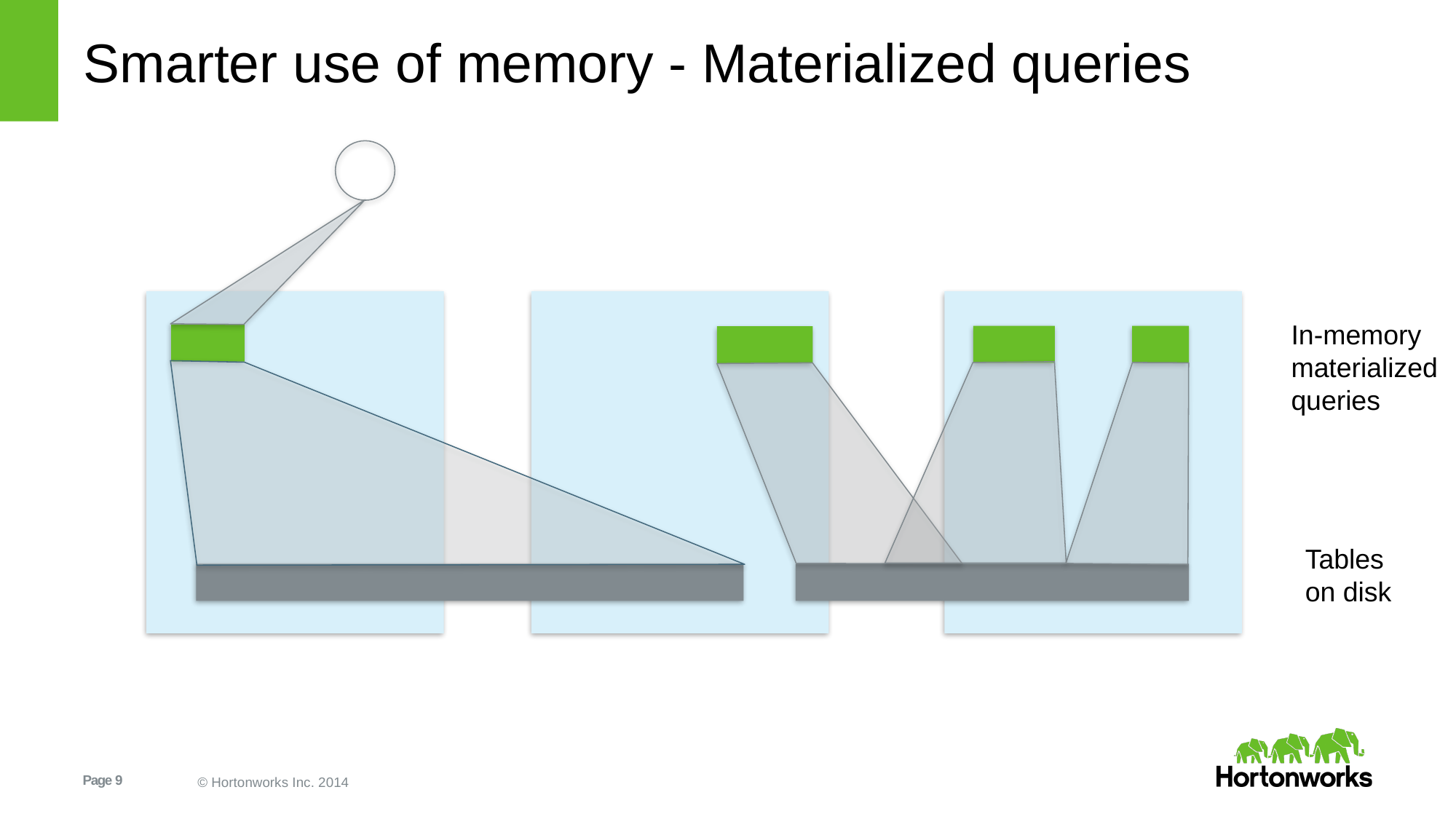

# Smarter use of memory - Materialized queries

In-memory
materialized
queries

Tables
on disk